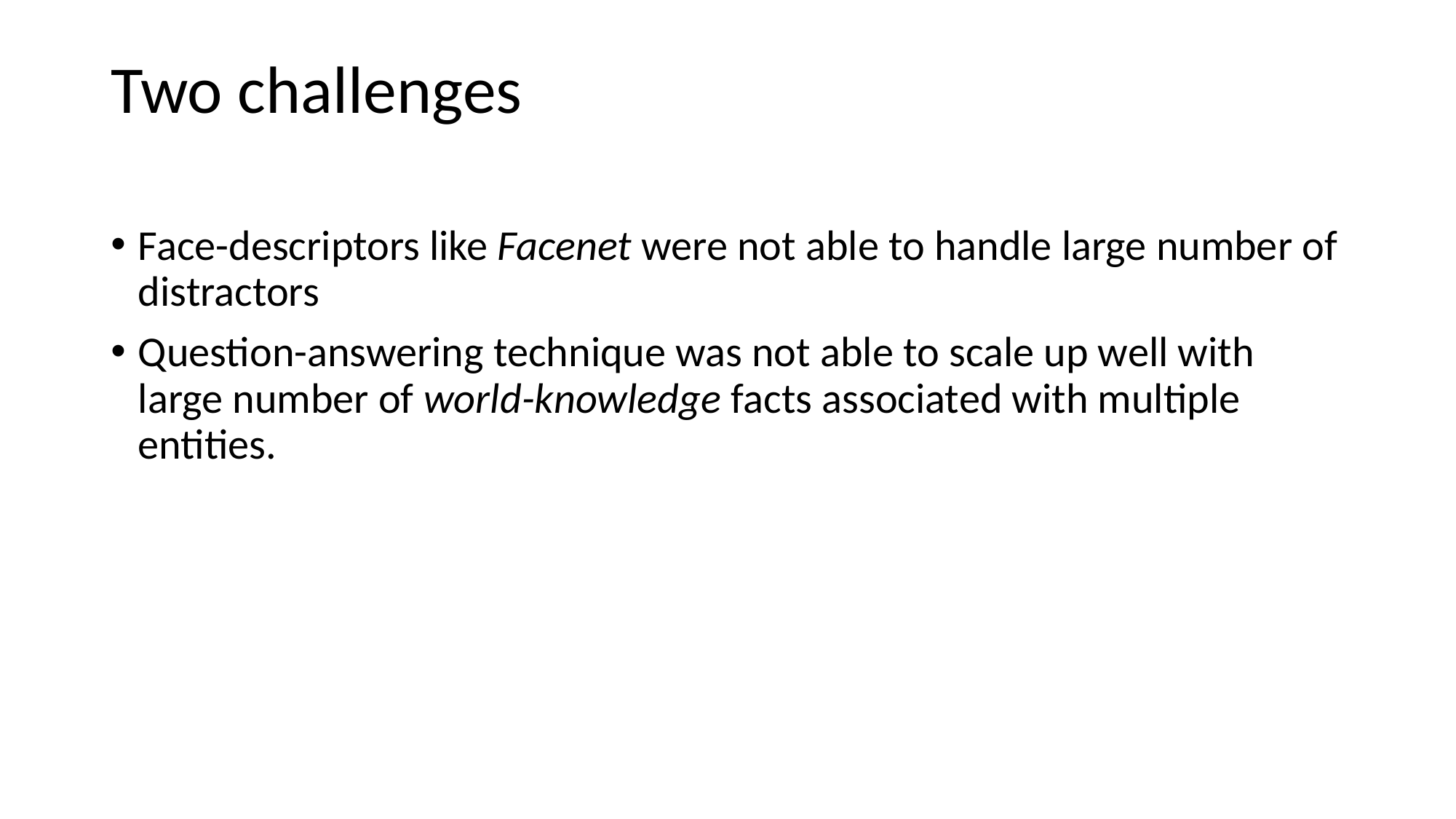

# Two challenges
Face-descriptors like Facenet were not able to handle large number of distractors
Question-answering technique was not able to scale up well with large number of world-knowledge facts associated with multiple entities.